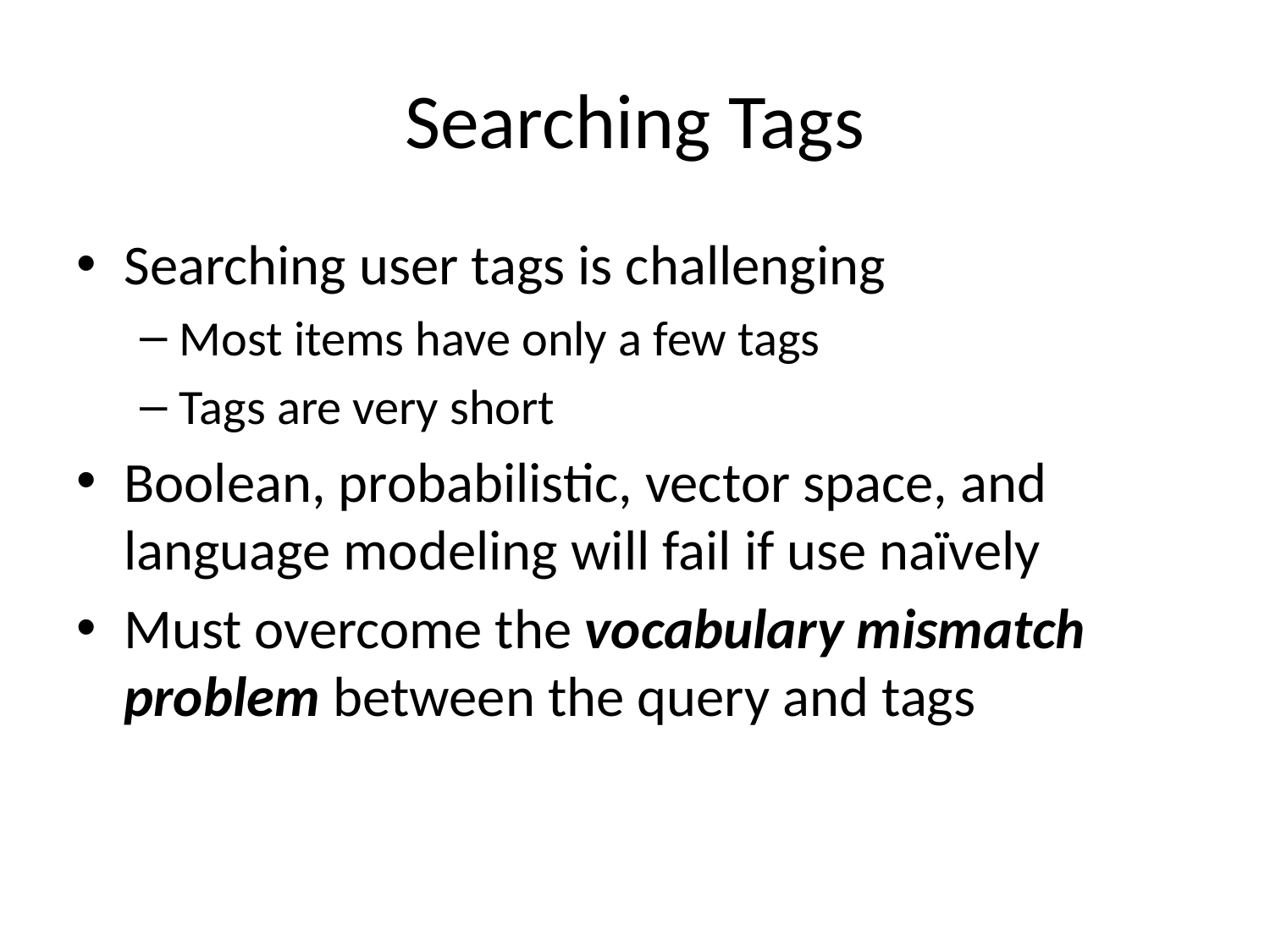

# Searching Tags
Searching user tags is challenging
Most items have only a few tags
Tags are very short
Boolean, probabilistic, vector space, and language modeling will fail if use naïvely
Must overcome the vocabulary mismatch problem between the query and tags